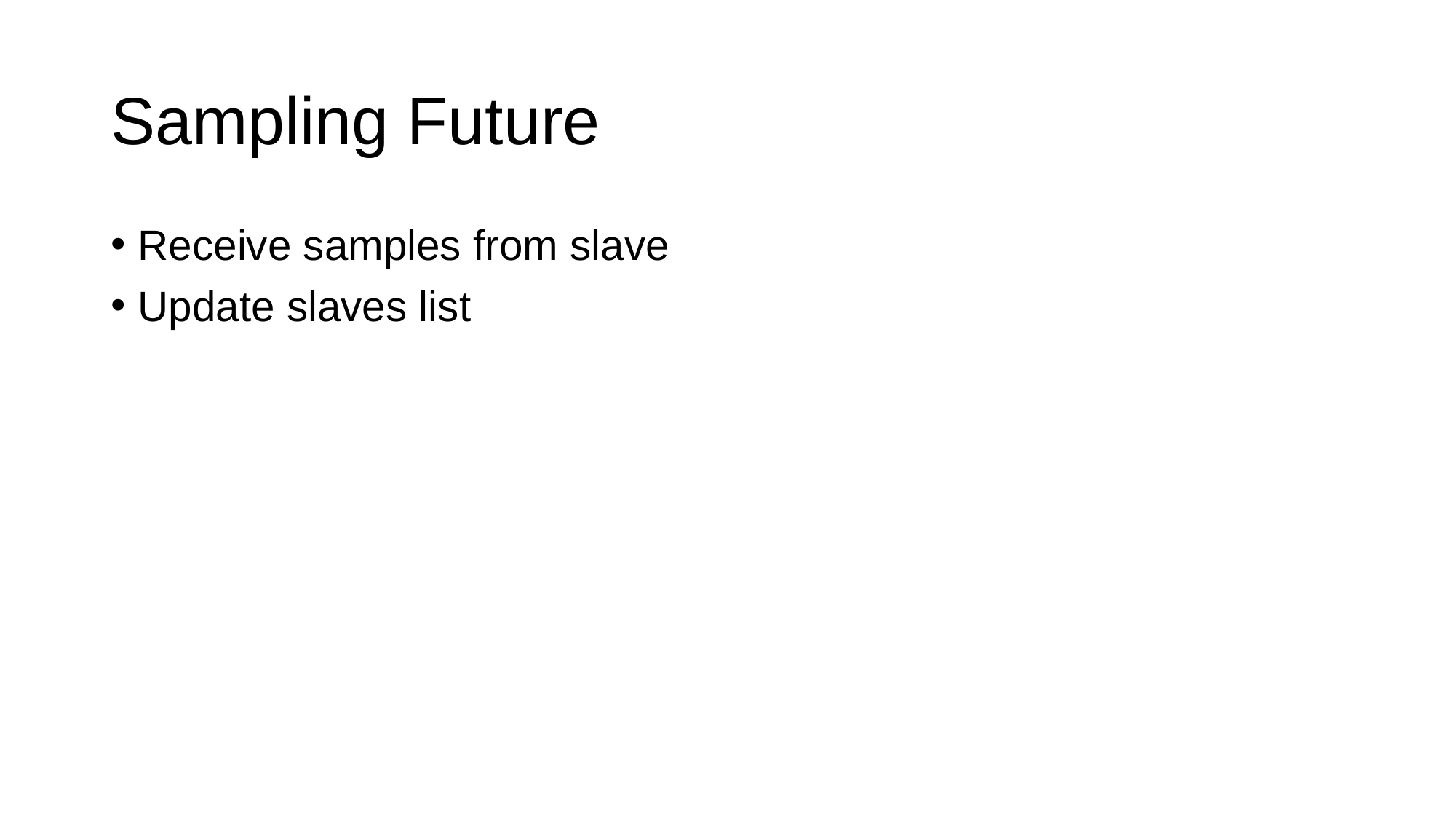

# Sampling Future
Receive samples from slave
Update slaves list